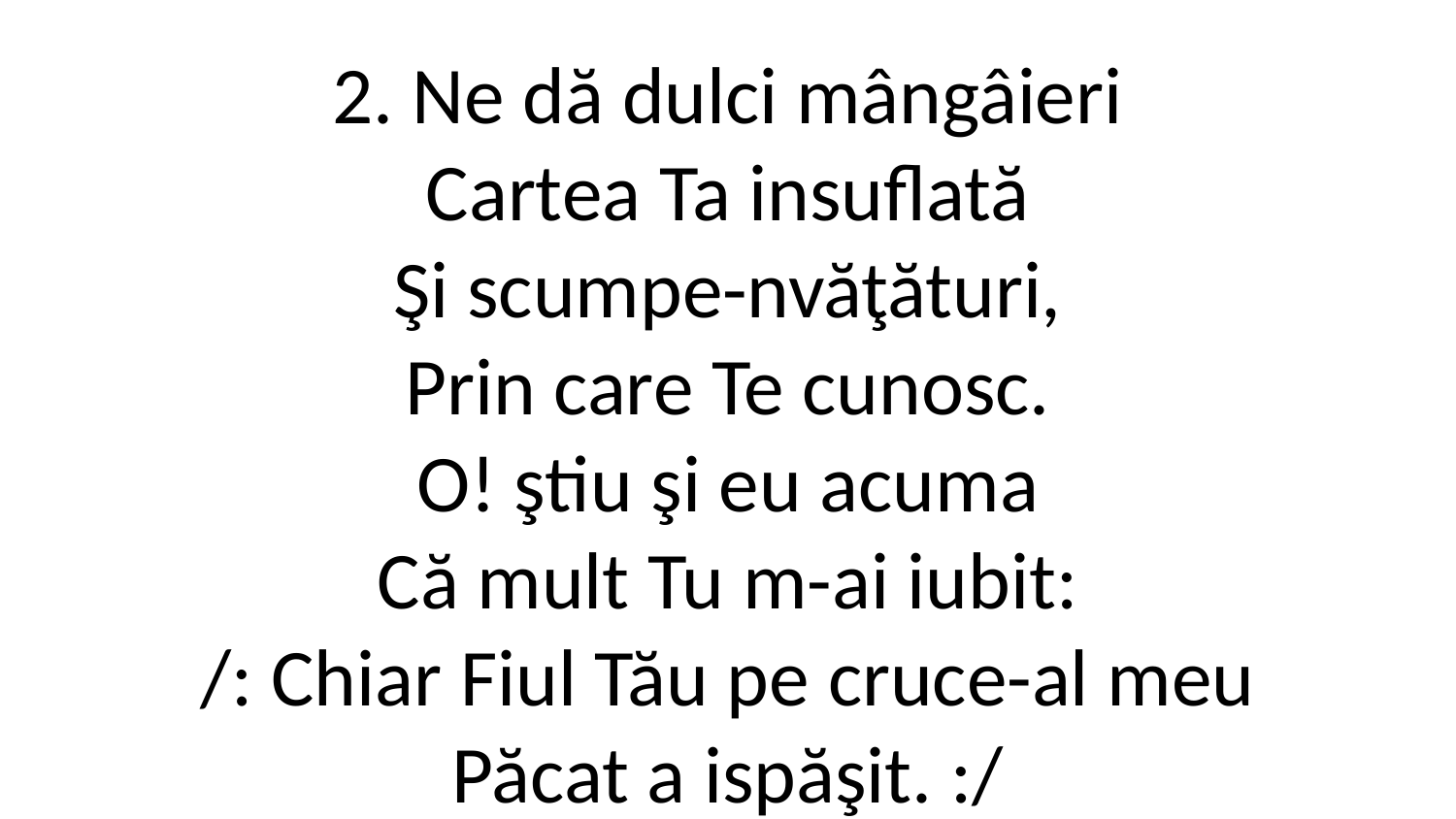

2. Ne dă dulci mângâieri
Cartea Ta insuflată
Şi scumpe-nvăţături,
Prin care Te cunosc.
O! ştiu şi eu acuma
Că mult Tu m-ai iubit:
/: Chiar Fiul Tău pe cruce-al meu
Păcat a ispăşit. :/